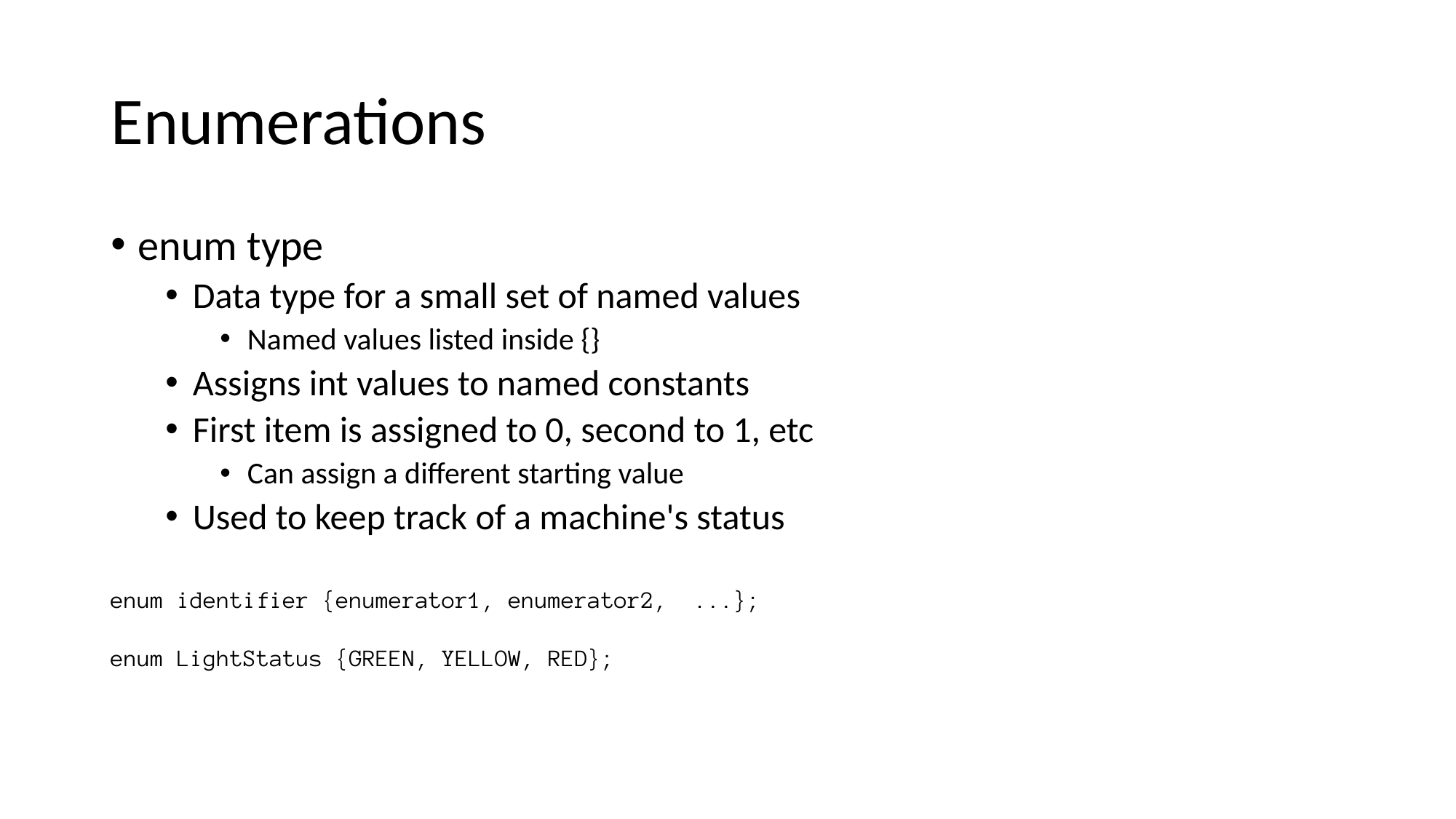

# Enumerations
enum type
Data type for a small set of named values
Named values listed inside {}
Assigns int values to named constants
First item is assigned to 0, second to 1, etc
Can assign a different starting value
Used to keep track of a machine's status

enum identifier {enumerator1, enumerator2,  ...};

enum LightStatus {GREEN, YELLOW, RED};